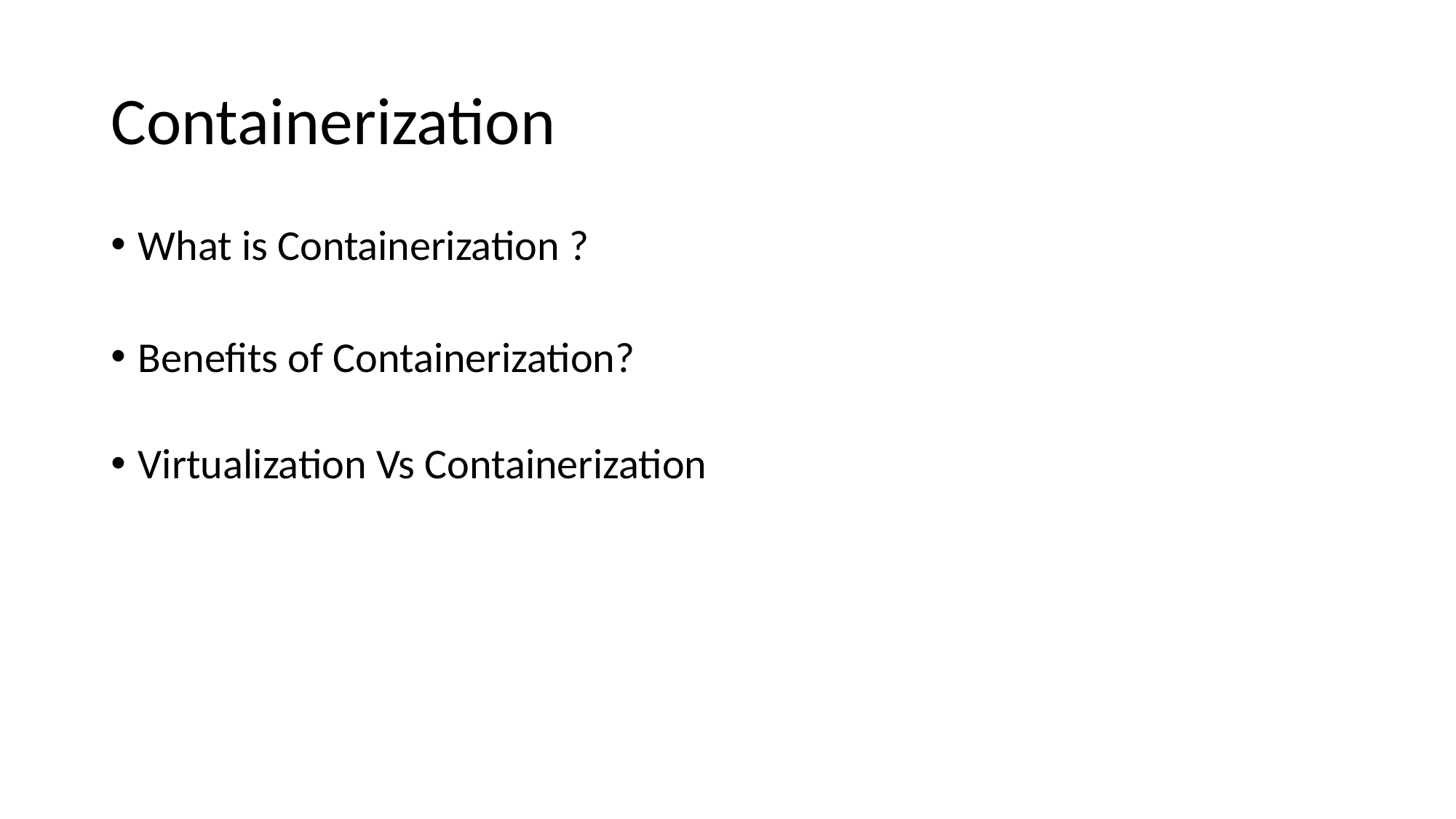

# Containerization
What is Containerization ?
Benefits of Containerization?
Virtualization Vs Containerization